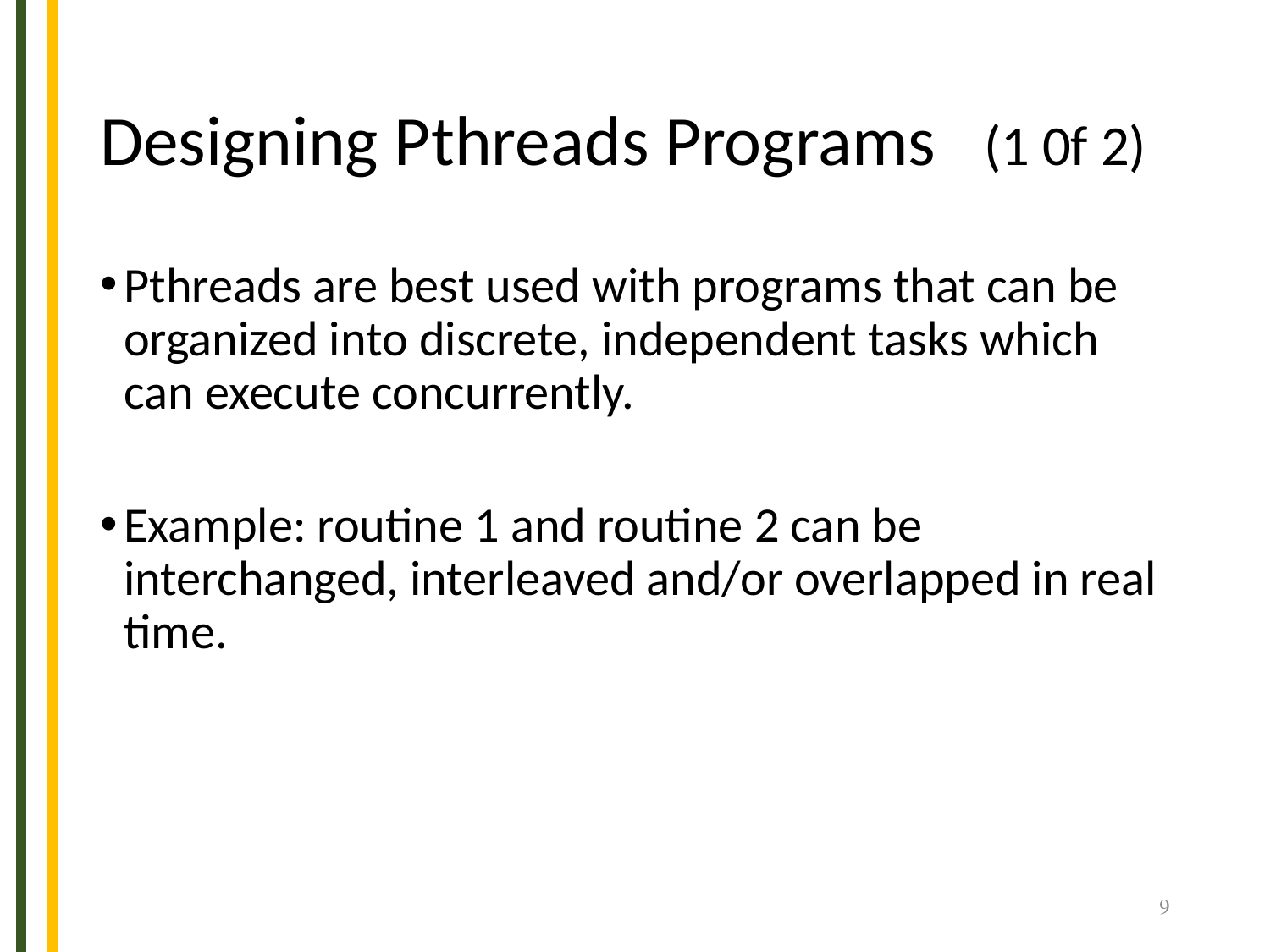

# Designing Pthreads Programs   (1 0f 2)
Pthreads are best used with programs that can be organized into discrete, independent tasks which can execute concurrently.

Example: routine 1 and routine 2 can be interchanged, interleaved and/or overlapped in real time.
9